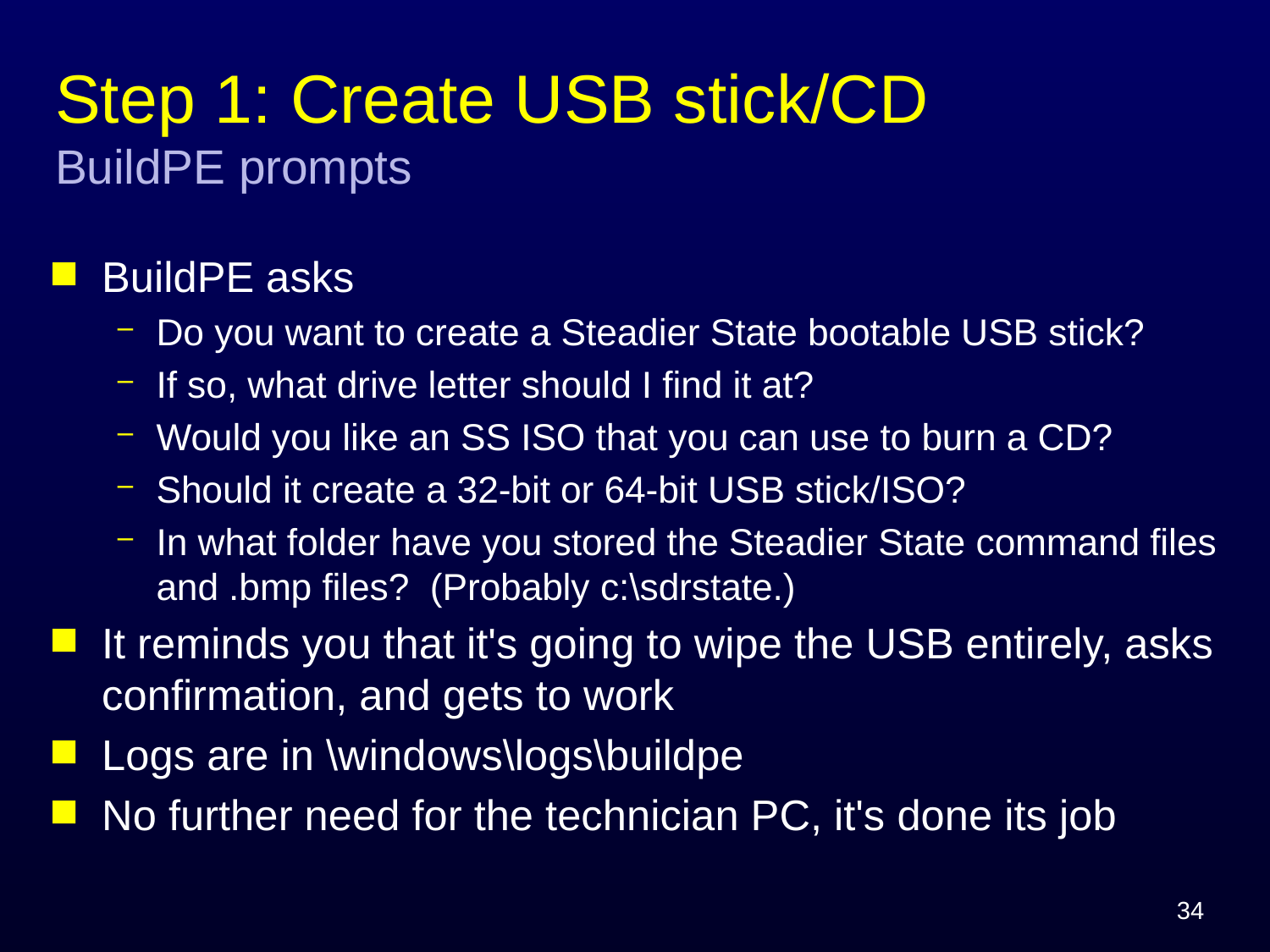

# Step 1: Create USB stick/CD BuildPE prompts
BuildPE asks
Do you want to create a Steadier State bootable USB stick?
If so, what drive letter should I find it at?
Would you like an SS ISO that you can use to burn a CD?
Should it create a 32-bit or 64-bit USB stick/ISO?
In what folder have you stored the Steadier State command files and .bmp files?  (Probably c:\sdrstate.)
It reminds you that it's going to wipe the USB entirely, asks confirmation, and gets to work
Logs are in \windows\logs\buildpe
No further need for the technician PC, it's done its job
34